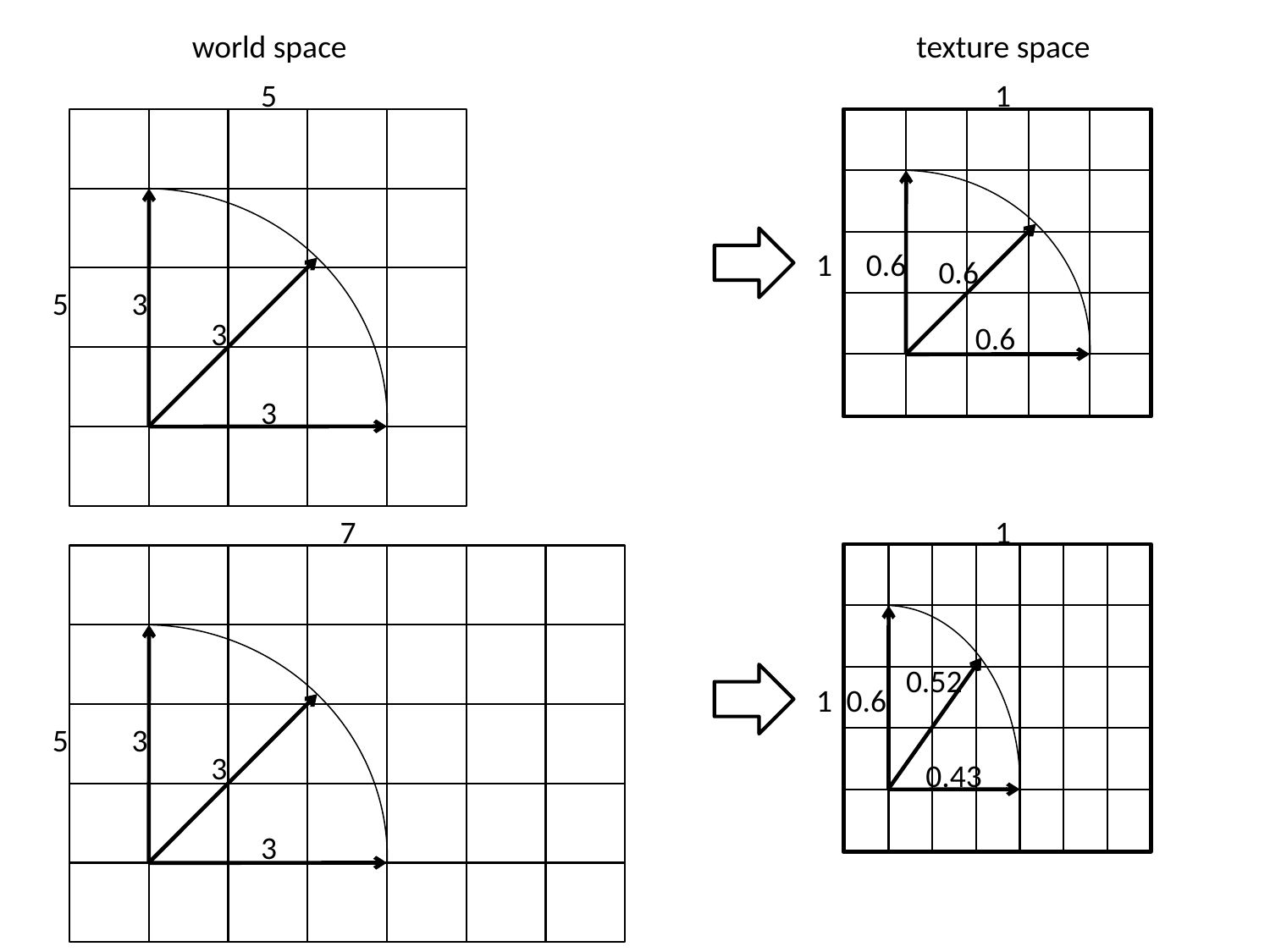

world space
texture space
5
1

1
0.6
0.6
5
3
3
0.6
3
7
1

0.52

1
0.6
5
3
3
0.43
3